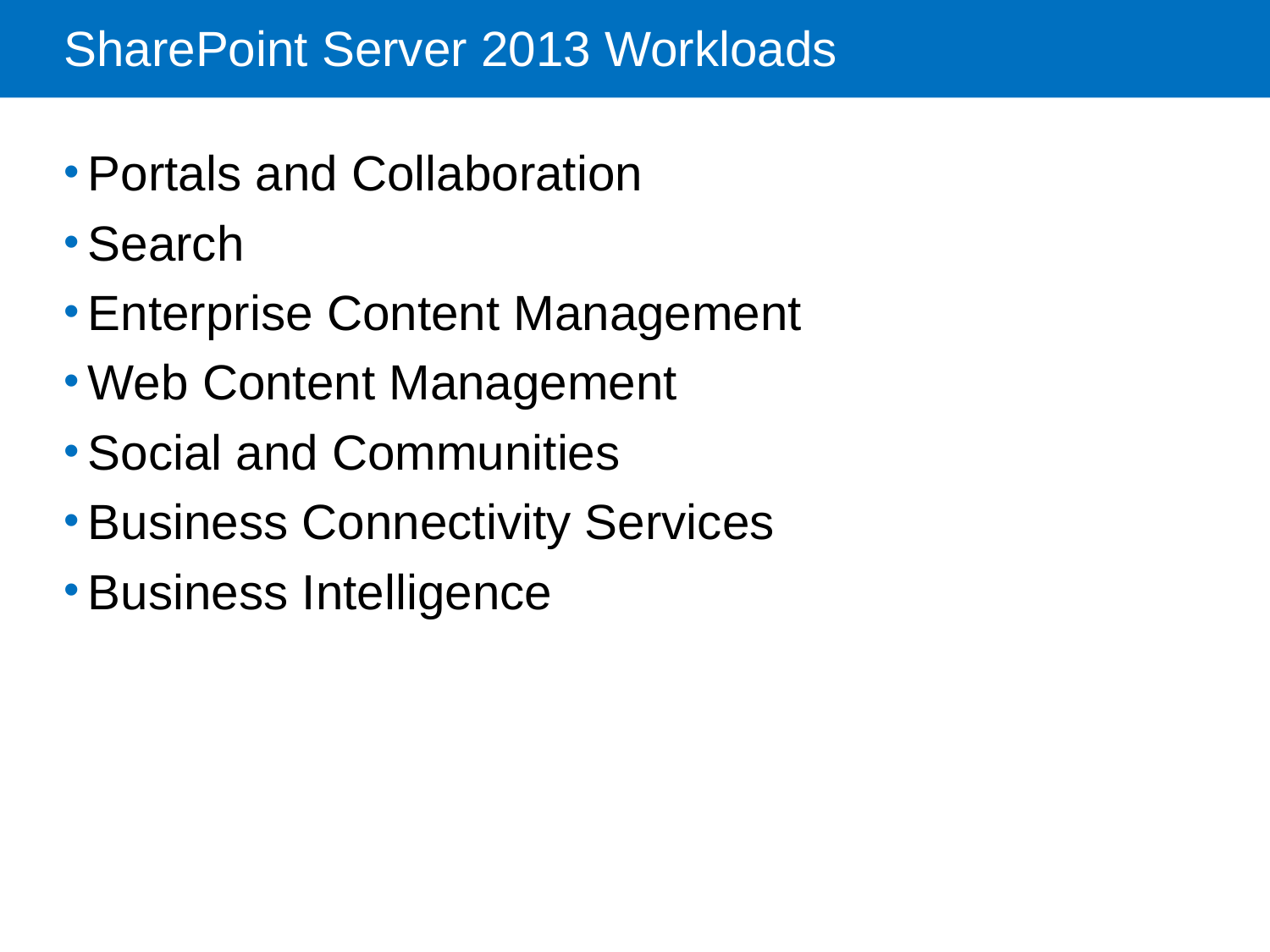

# SharePoint Server 2013 Workloads
Portals and Collaboration
Search
Enterprise Content Management
Web Content Management
Social and Communities
Business Connectivity Services
Business Intelligence